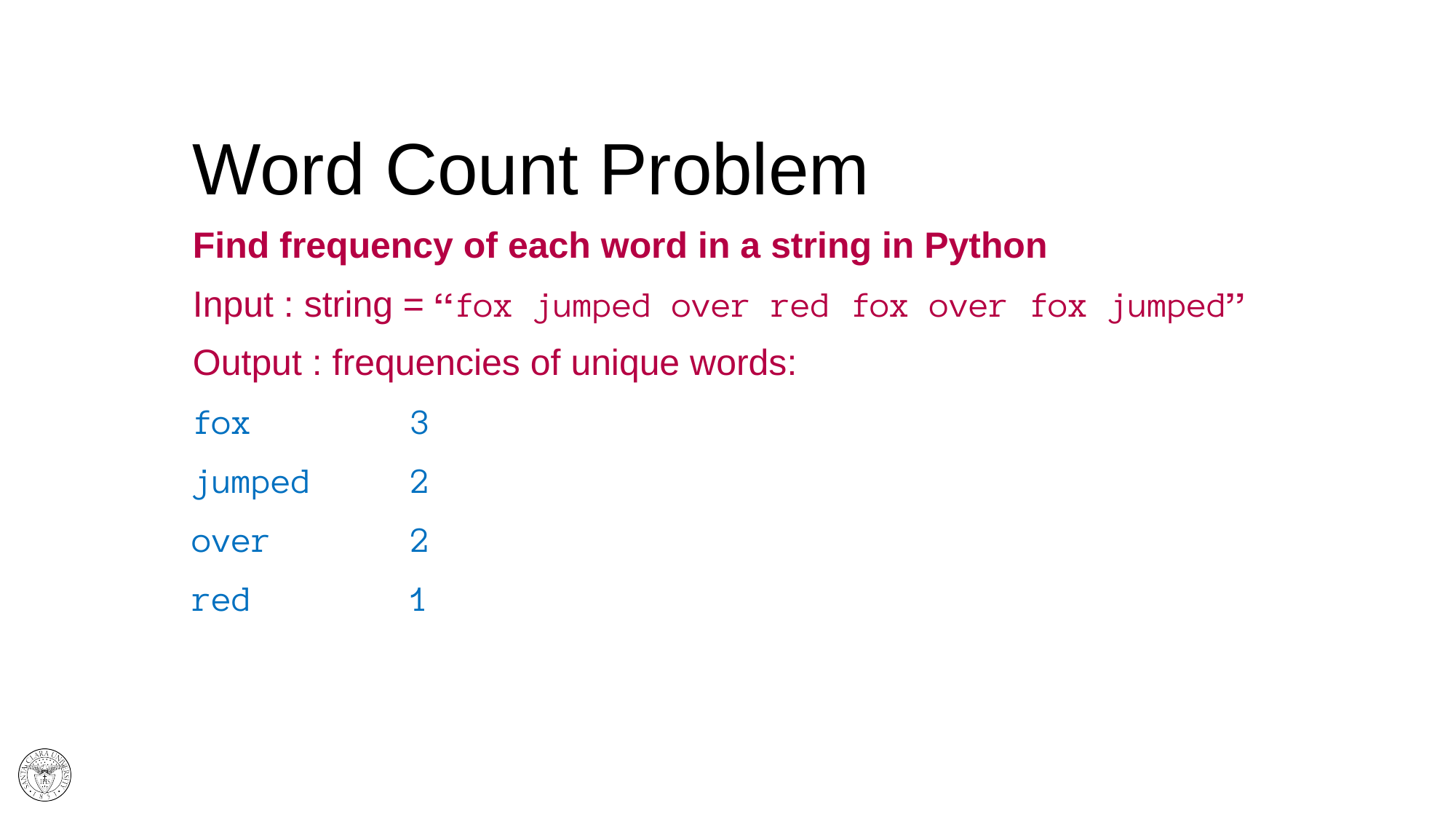

# Word Count Problem
Find frequency of each word in a string in Python
Input : string = “fox jumped over red fox over fox jumped”
Output : frequencies of unique words:
fox		3
jumped	2
over		2
red		1